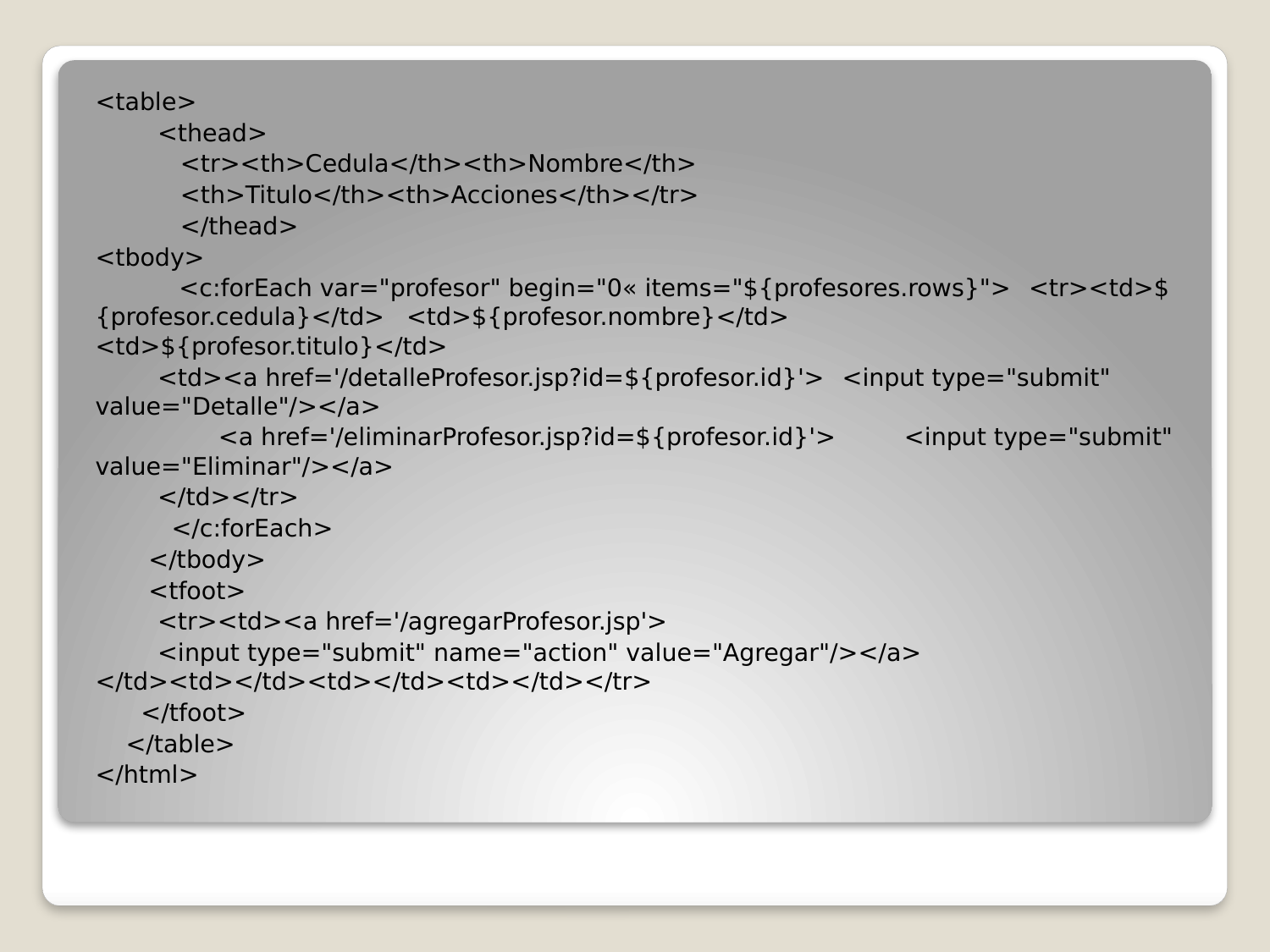

<table>
	<thead>
	   <tr><th>Cedula</th><th>Nombre</th>
	   <th>Titulo</th><th>Acciones</th></tr>
	   </thead>
<tbody>
           <c:forEach var="profesor" begin="0« items="${profesores.rows}"> 	<tr><td>${profesor.cedula}</td> 	<td>${profesor.nombre}</td> 	<td>${profesor.titulo}</td>
	<td><a href='/detalleProfesor.jsp?id=${profesor.id}'> 		<input type="submit" value="Detalle"/></a>
	        <a href='/eliminarProfesor.jsp?id=${profesor.id}'> 		<input type="submit" value="Eliminar"/></a>
	</td></tr>
          </c:forEach>
       </tbody>
       <tfoot>
	<tr><td><a href='/agregarProfesor.jsp'>
		<input type="submit" name="action" value="Agregar"/></a>       	</td><td></td><td></td><td></td></tr>
      </tfoot>
    </table>
</html>